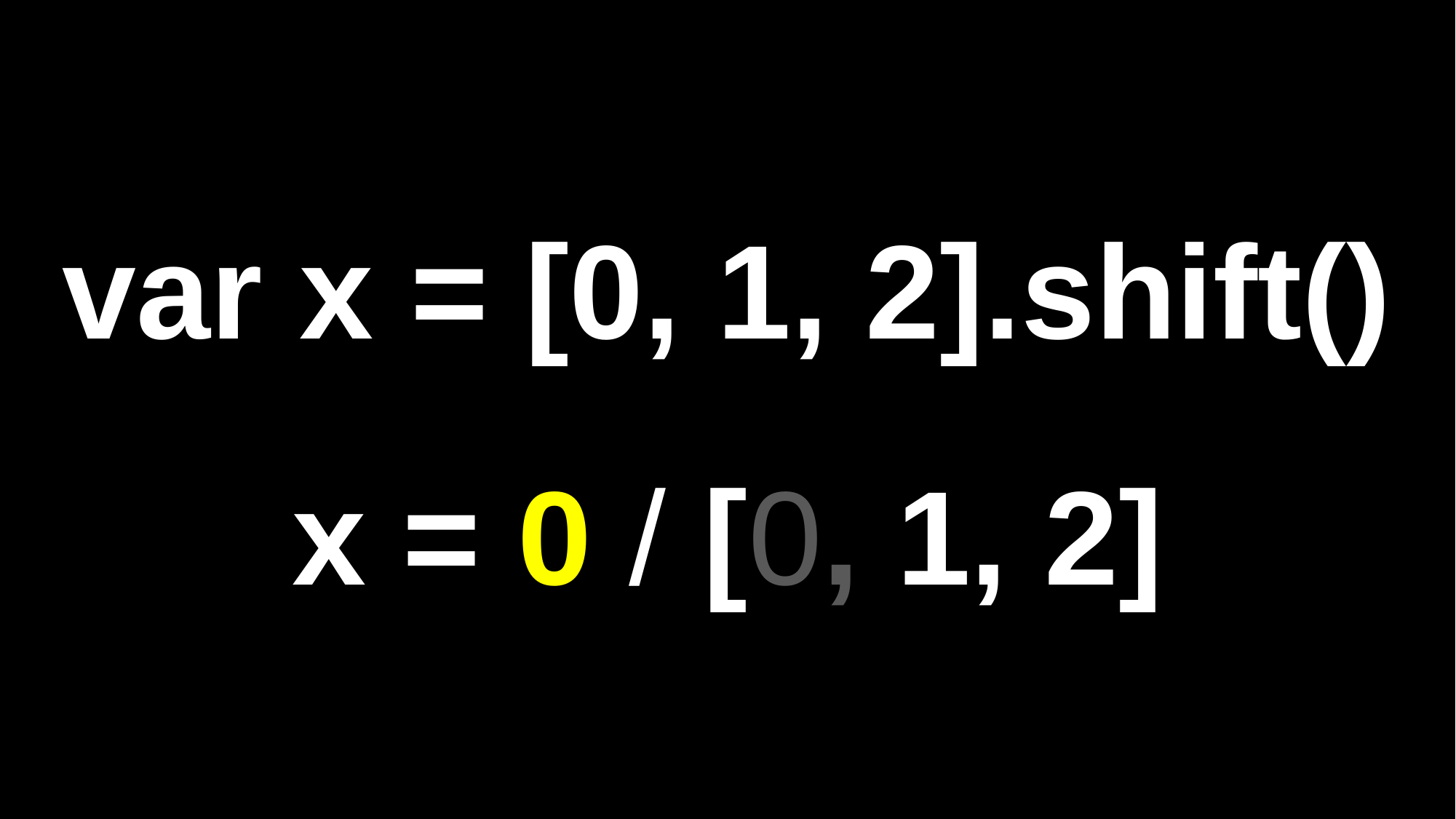

var x = [0, 1, 2].shift()

x = 0 / [0, 1, 2]